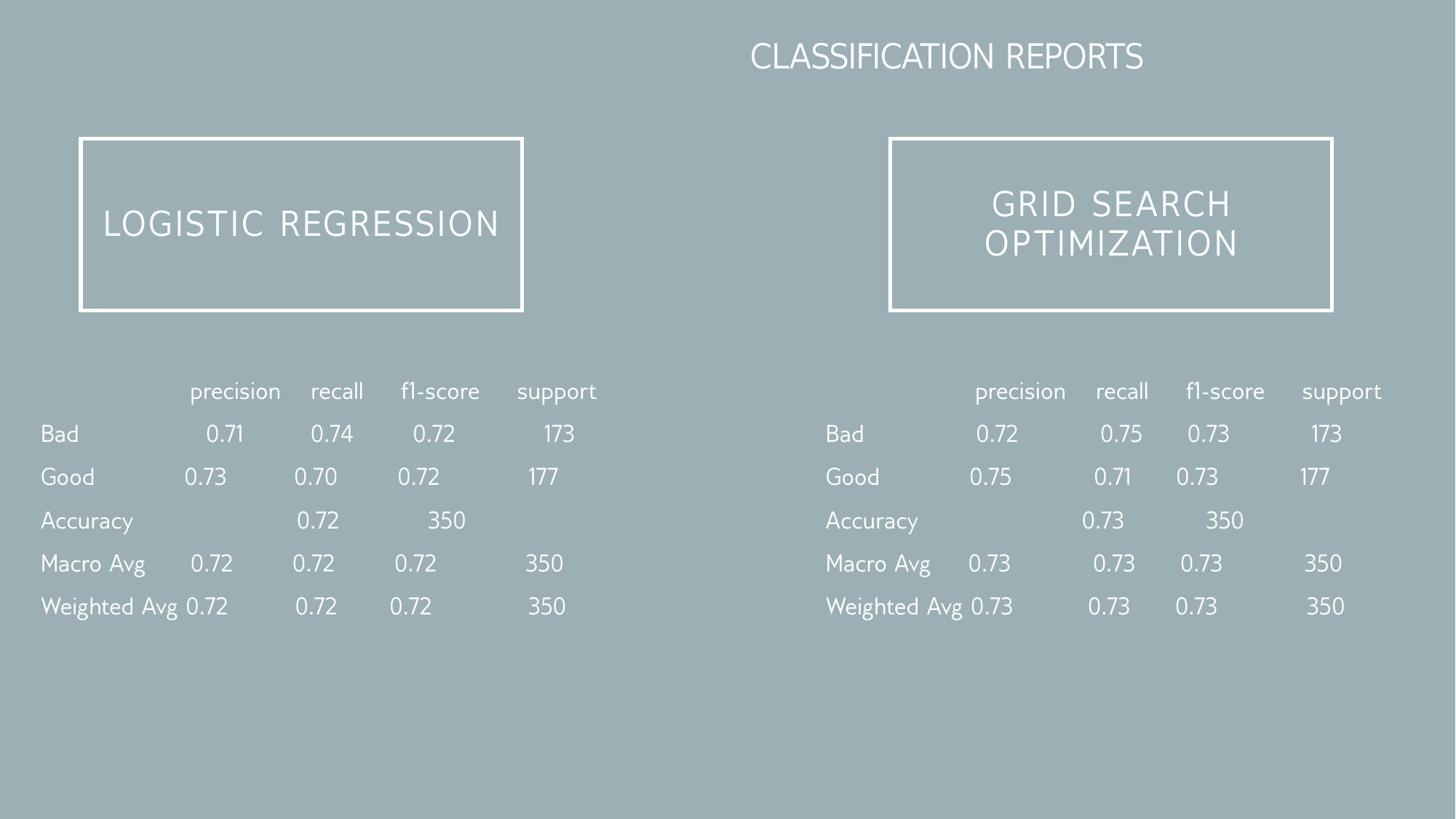

CLASSIFICATION REPORTS
# logistic regression
Grid search
optimization
                    precision    recall     f1-score     support
Bad	         0.71         0.74        0.72            173
Good            0.73         0.70        0.72            177
Accuracy 		        0.72            350
Macro Avg      0.72        0.72        0.72            350
Weighted Avg 0.72         0.72       0.72             350
                    precision    recall     f1-score     support
Bad               0.72           0.75      0.73           173
Good            0.75           0.71      0.73           177
Accuracy 		        0.73           350
Macro Avg     0.73           0.73      0.73           350
Weighted Avg 0.73          0.73      0.73            350